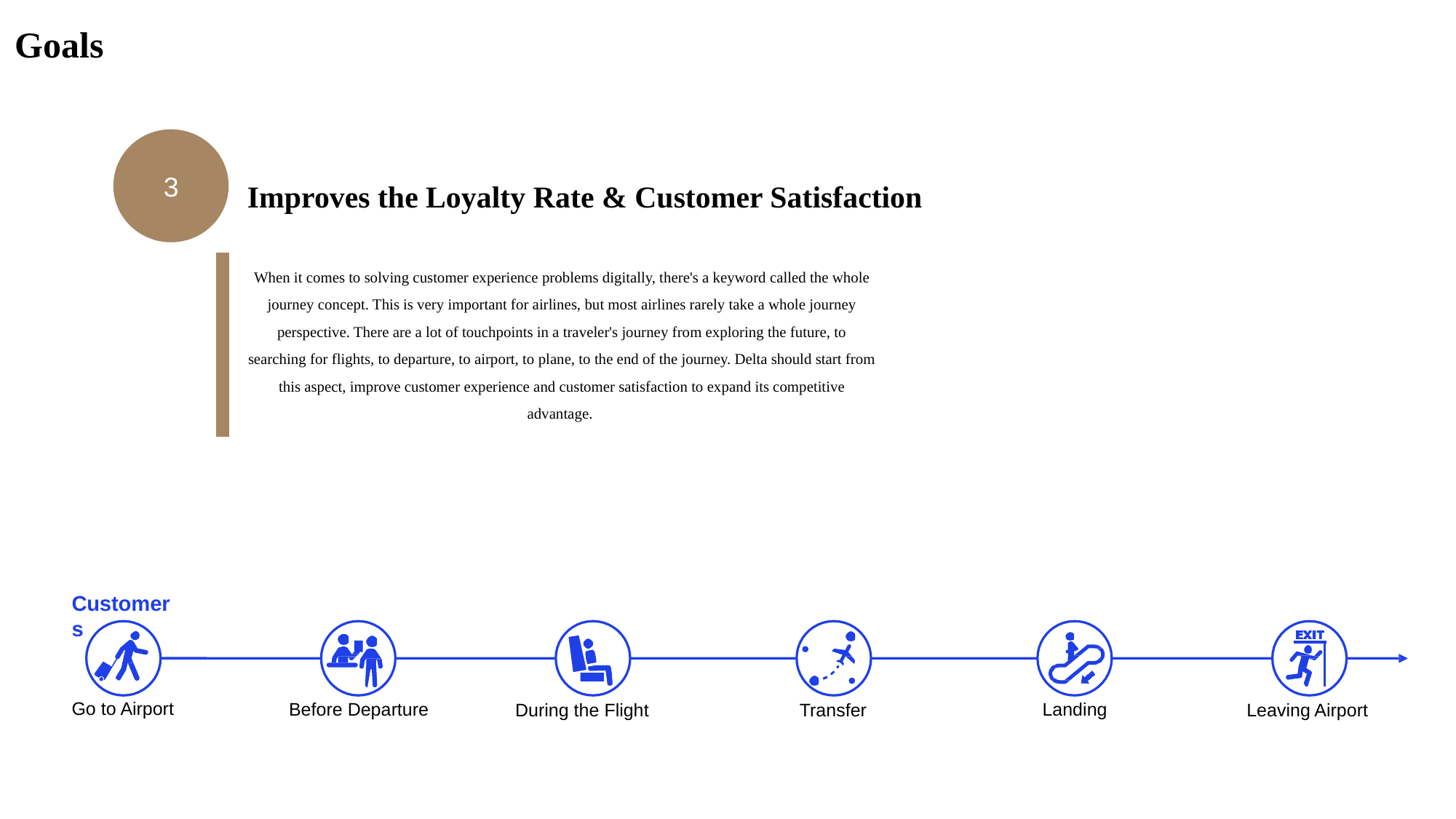

Goals
3
Improves the Loyalty Rate & Customer Satisfaction
When it comes to solving customer experience problems digitally, there's a keyword called the whole journey concept. This is very important for airlines, but most airlines rarely take a whole journey perspective. There are a lot of touchpoints in a traveler's journey from exploring the future, to searching for flights, to departure, to airport, to plane, to the end of the journey. Delta should start from this aspect, improve customer experience and customer satisfaction to expand its competitive advantage.

Customers

Go to Airport
Before Departure
Landing
Transfer
During the Flight
Leaving Airport